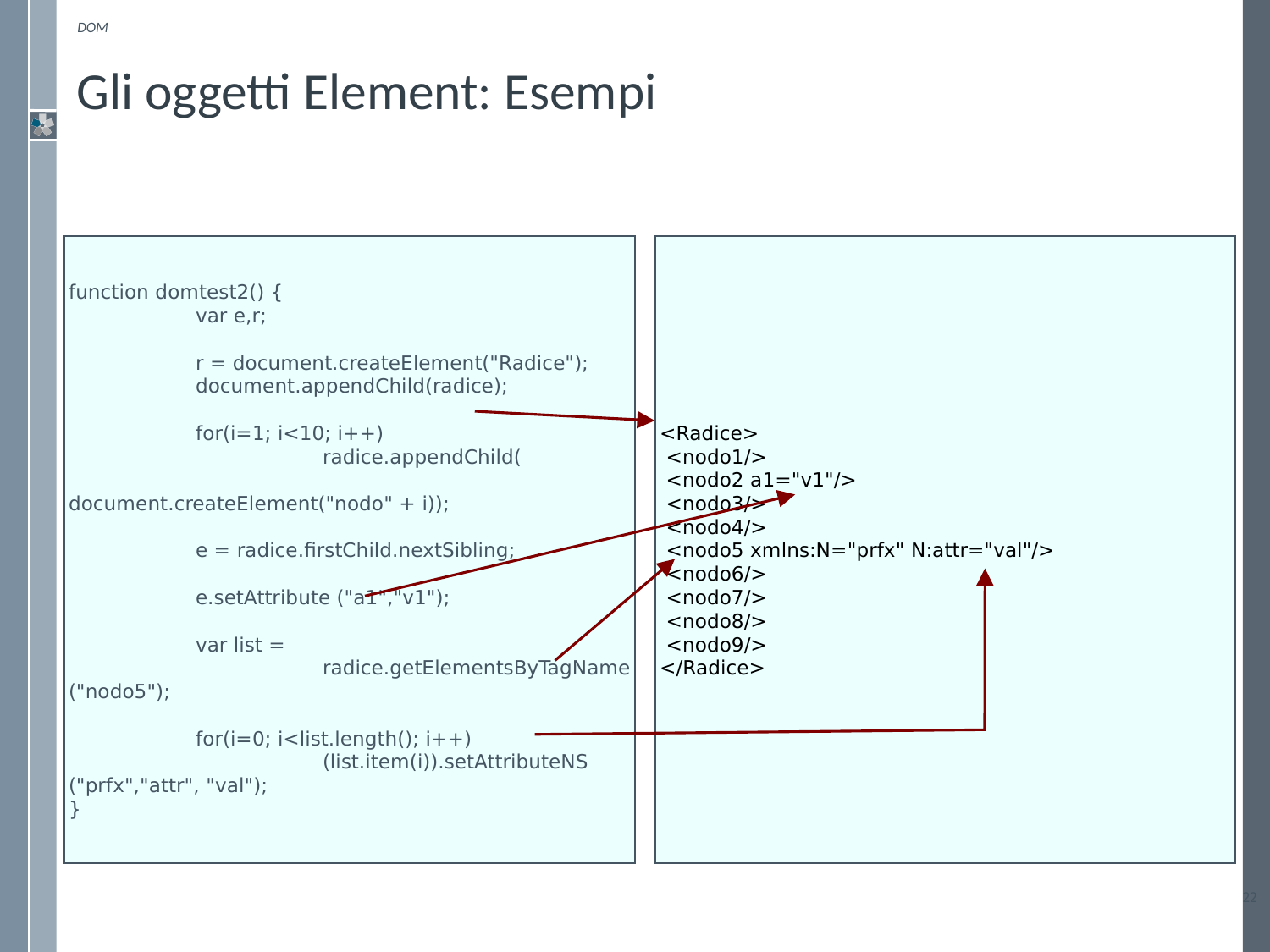

DOM
# Gli oggetti Element: Esempi
function domtest2() {
	var e,r;

	r = document.createElement("Radice");
	document.appendChild(radice);

	for(i=1; i<10; i++)
		radice.appendChild(
			document.createElement("nodo" + i));

	e = radice.firstChild.nextSibling;

	e.setAttribute ("a1","v1");

	var list =
		radice.getElementsByTagName ("nodo5");

	for(i=0; i<list.length(); i++)
		(list.item(i)).setAttributeNS ("prfx","attr", "val");
}
<Radice>
 <nodo1/>
 <nodo2 a1="v1"/>
 <nodo3/>
 <nodo4/>
 <nodo5 xmlns:N="prfx" N:attr="val"/>
 <nodo6/>
 <nodo7/>
 <nodo8/>
 <nodo9/>
</Radice>

22